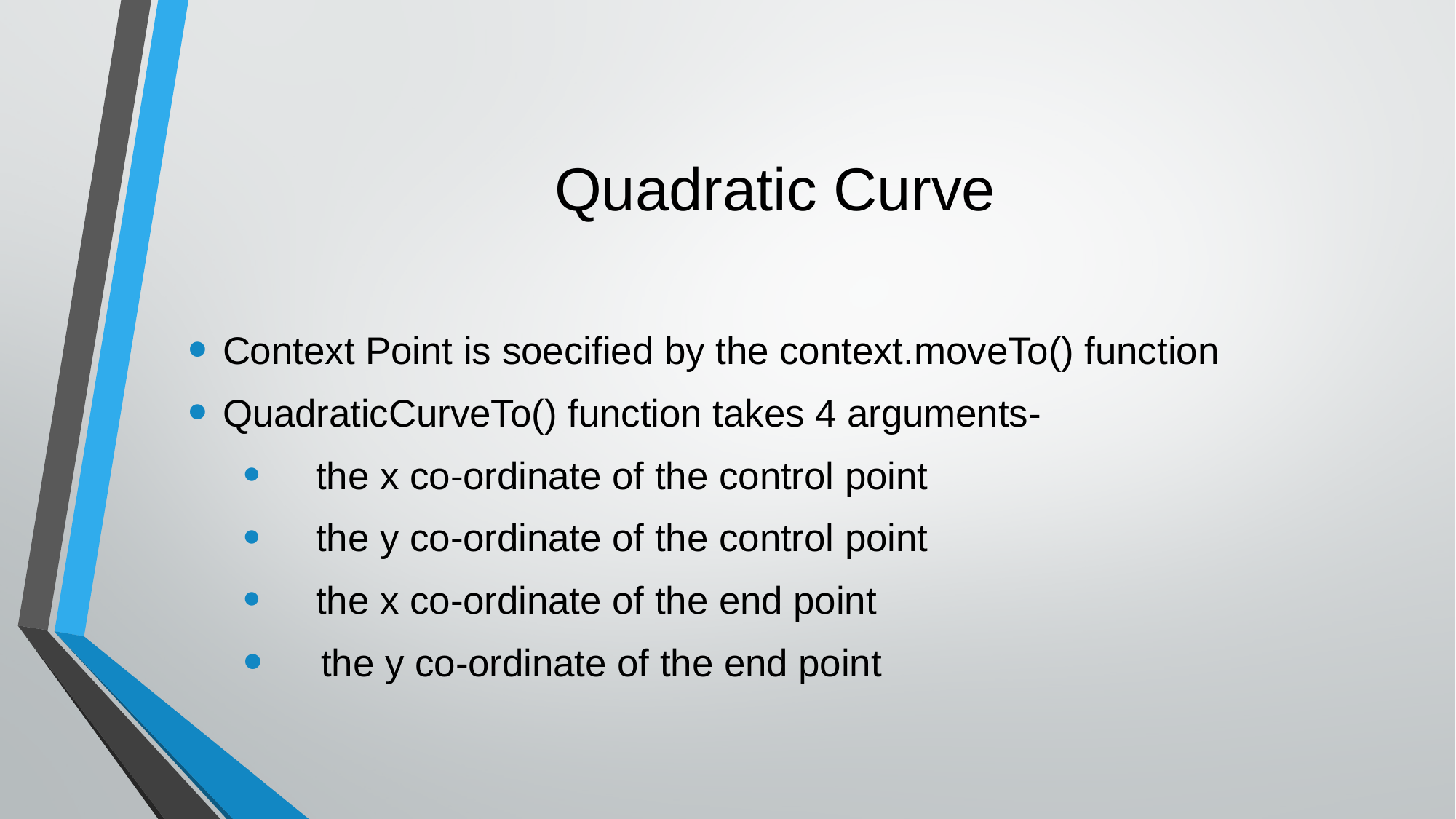

# Quadratic Curve
Context Point is soecified by the context.moveTo() function
QuadraticCurveTo() function takes 4 arguments-
    the x co-ordinate of the control point
    the y co-ordinate of the control point
    the x co-ordinate of the end point
    the y co-ordinate of the end point